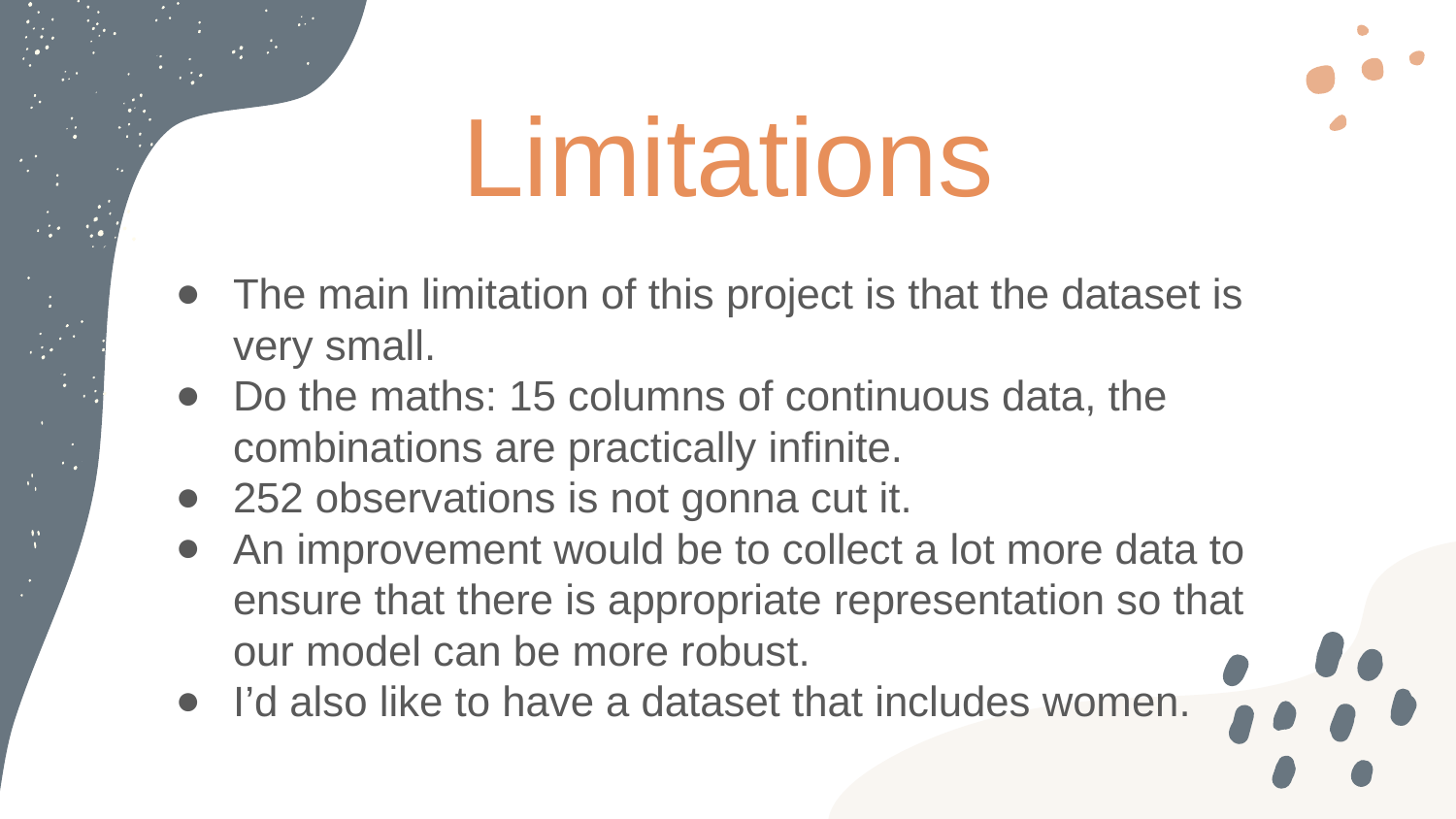

Limitations
The main limitation of this project is that the dataset is very small.
Do the maths: 15 columns of continuous data, the combinations are practically infinite.
252 observations is not gonna cut it.
An improvement would be to collect a lot more data to ensure that there is appropriate representation so that our model can be more robust.
I’d also like to have a dataset that includes women.